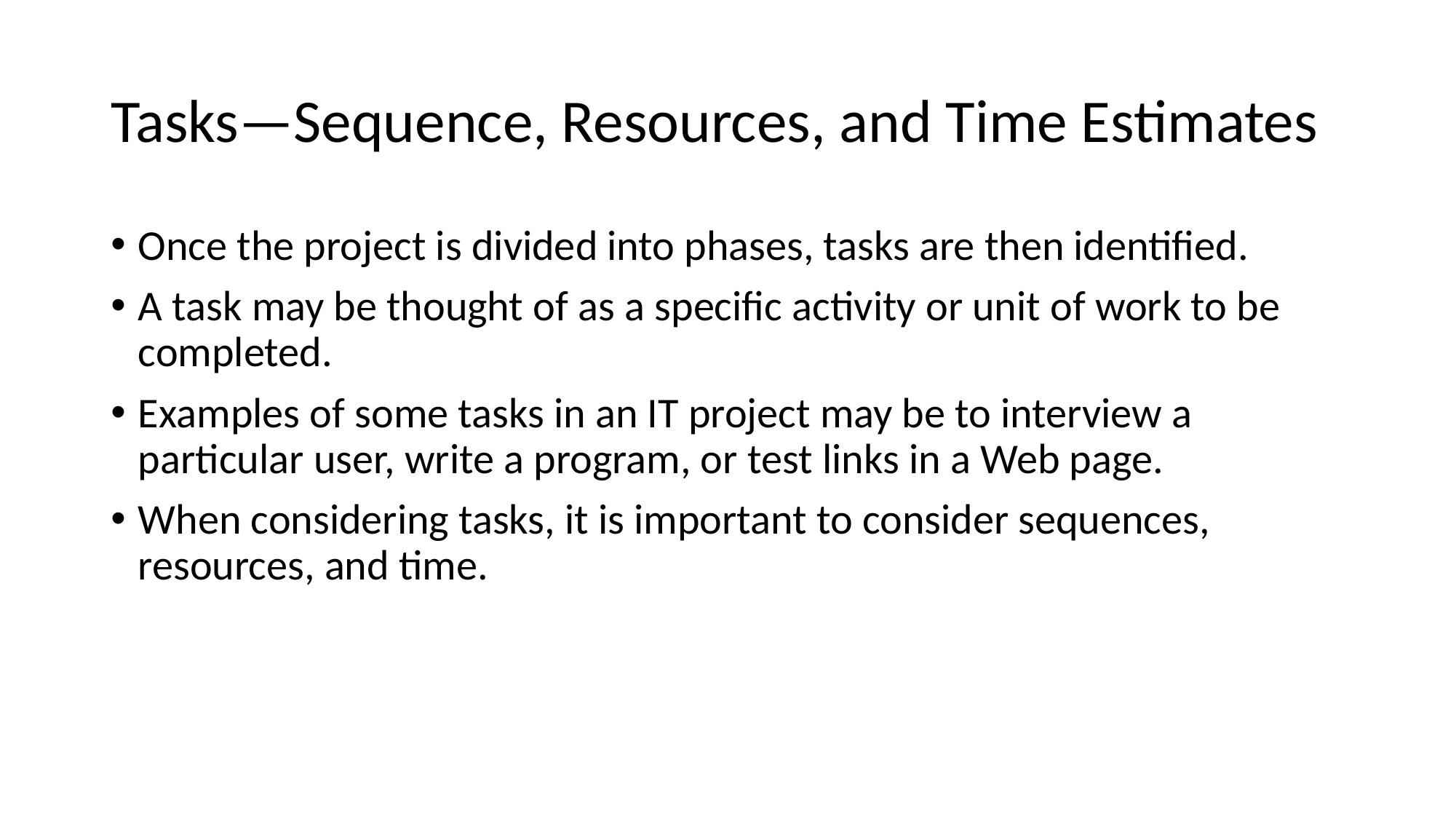

# Tasks—Sequence, Resources, and Time Estimates
Once the project is divided into phases, tasks are then identified.
A task may be thought of as a specific activity or unit of work to be completed.
Examples of some tasks in an IT project may be to interview a particular user, write a program, or test links in a Web page.
When considering tasks, it is important to consider sequences, resources, and time.